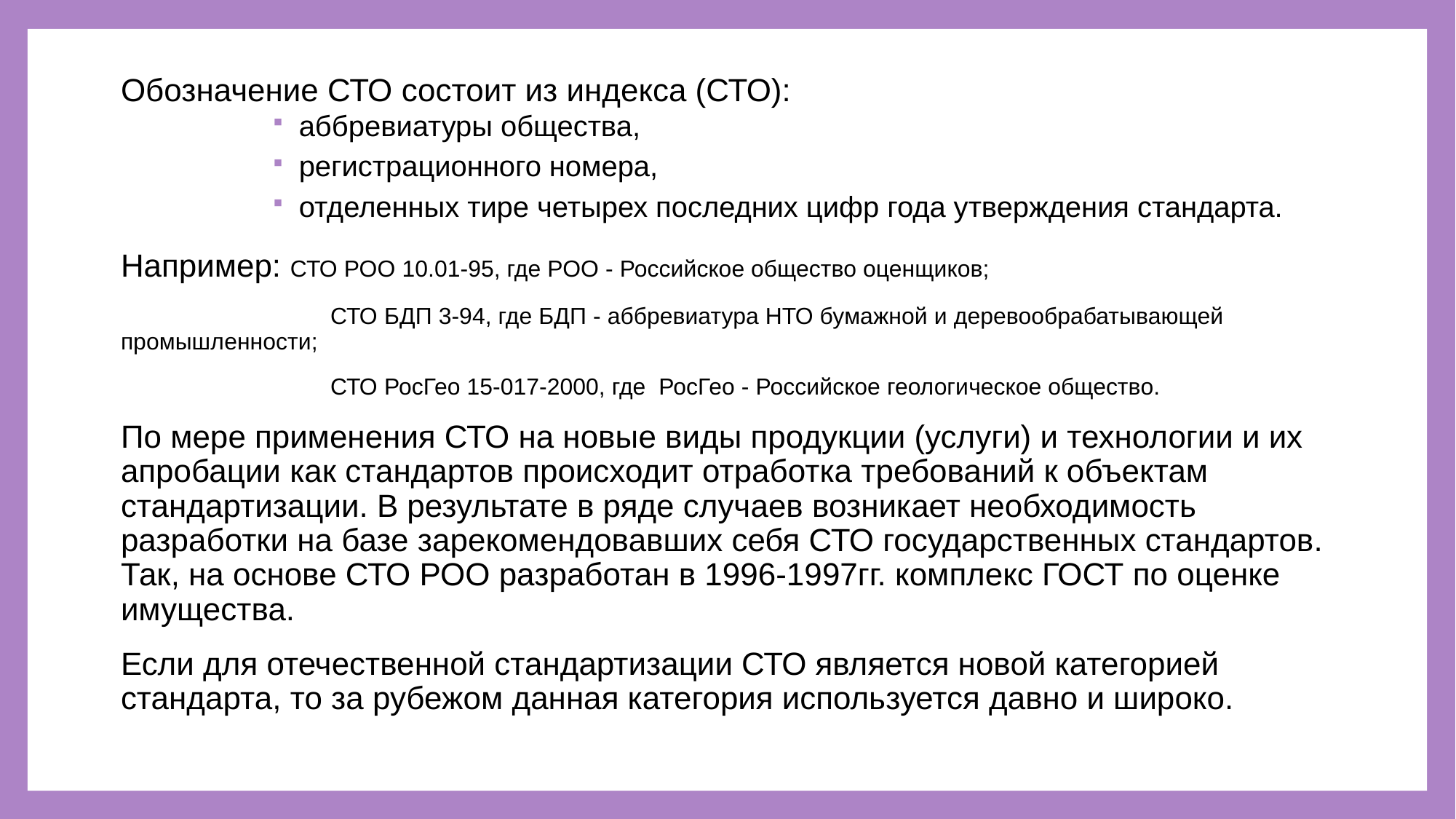

#
Обозначение СТО состоит из индекса (СТО):
аббревиатуры общества,
регистрационного номера,
отделенных тире четырех последних цифр года утверждения стандарта.
Например: СТО РОО 10.01-95, где РОО - Российское общество оценщиков;
                                СТО БДП 3-94, где БДП - аббревиатура НТО бумажной и деревообрабатывающей промышленности;
                                СТО РосГео 15-017-2000, где  РосГео - Российское геологическое общество.
По мере применения СТО на новые виды продукции (услуги) и технологии и их апробации как стандартов происходит отработка требований к объектам стандартизации. В результате в ряде случаев возникает необходимость разработки на базе зарекомендовавших себя СТО государственных стандартов. Так, на основе СТО РОО разработан в 1996-1997гг. комплекс ГОСТ по оценке имущества.
Если для отечественной стандартизации СТО является новой категорией стандарта, то за рубежом данная категория используется давно и широко.